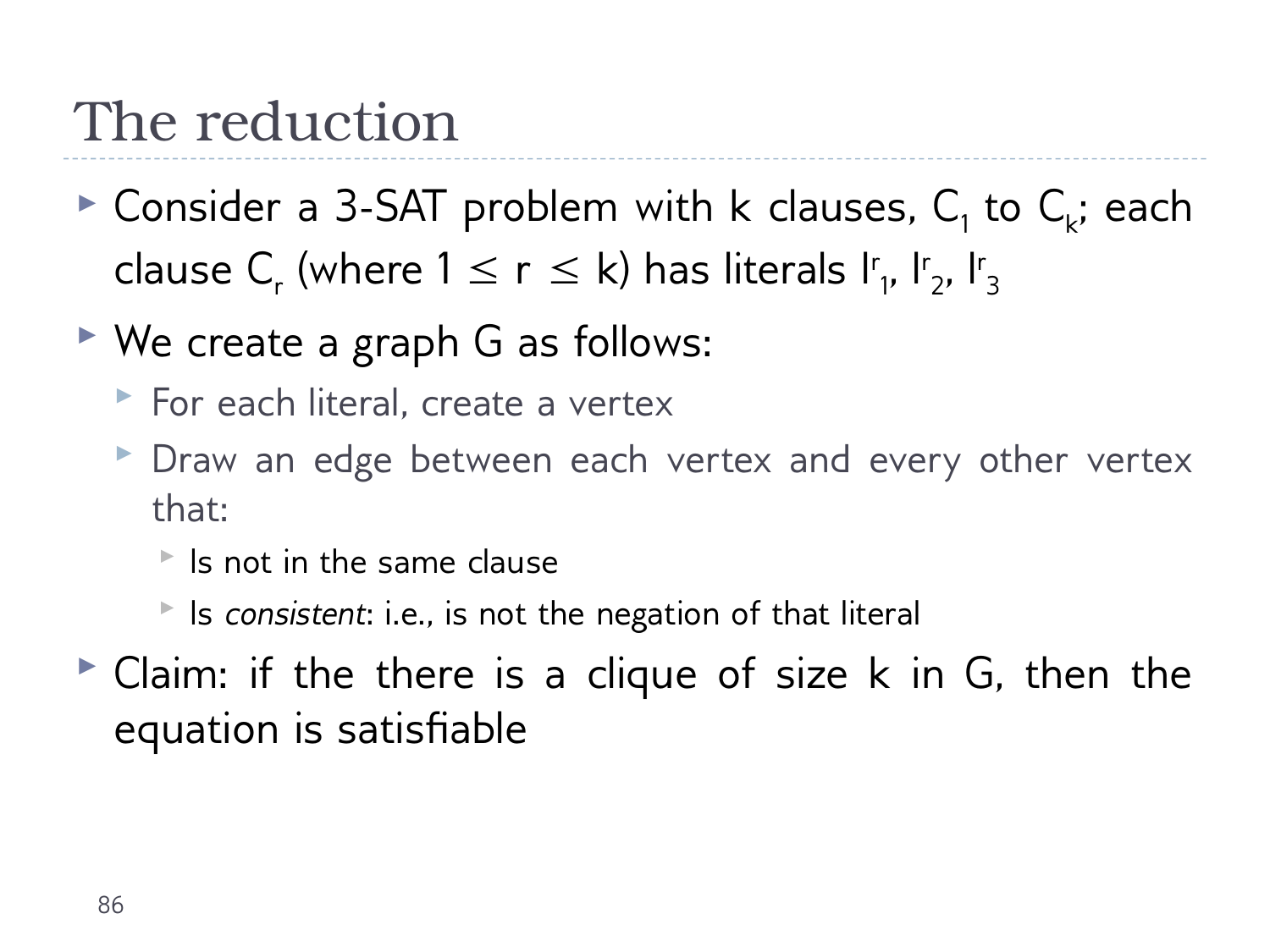

# The reduction
Consider a 3-SAT problem with k clauses, C1 to Ck; each clause Cr (where 1 ≤ r ≤ k) has literals lr1, lr2, lr3
We create a graph G as follows:
For each literal, create a vertex
Draw an edge between each vertex and every other vertex that:
Is not in the same clause
Is consistent: i.e., is not the negation of that literal
Claim: if the there is a clique of size k in G, then the equation is satisfiable

86